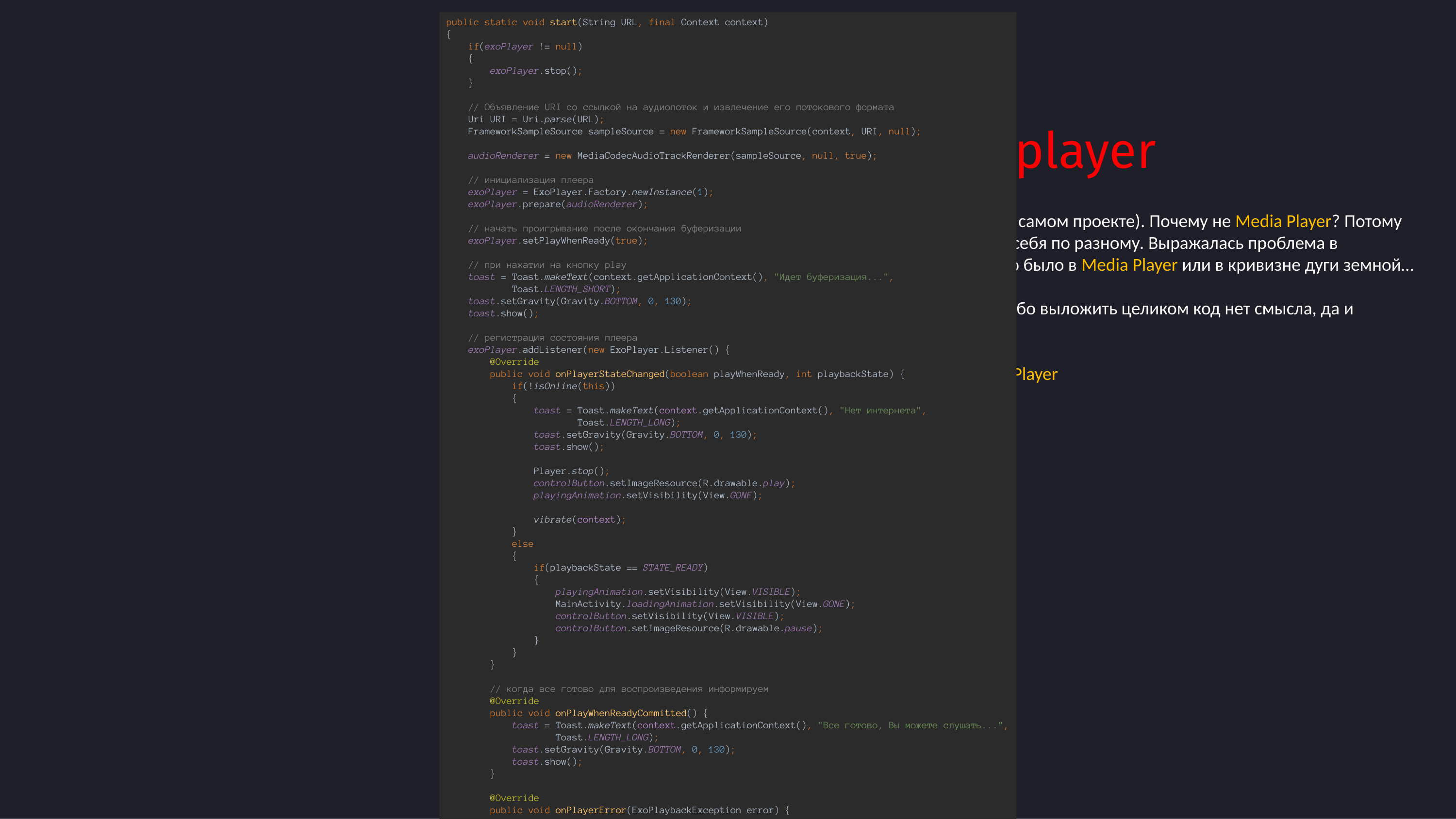

# Exoplayer
Сам плеер реализован в классе Player (см. в самом проекте). Почему не Media Player? Потому что Media Player на разных устройствах вел себя по разному. Выражалась проблема в зависании, отставании и «прыганьем». Дело было в Media Player или в кривизне дуги земной…

P.S. Что выложить на этом слайде не знаю, ибо выложить целиком код нет смысла, да и посмотреть его можно в самом проекте.
Взята отсюда: https://github.com/google/ExoPlayer
public static void start(String URL, final Context context)
{
    if(exoPlayer != null)
    {
        exoPlayer.stop();
    }
    // Объявление URI со ссылкой на аудиопоток и извлечение его потокового формата
    Uri URI = Uri.parse(URL);
    FrameworkSampleSource sampleSource = new FrameworkSampleSource(context, URI, null);
    audioRenderer = new MediaCodecAudioTrackRenderer(sampleSource, null, true);
    // инициализация плеера
    exoPlayer = ExoPlayer.Factory.newInstance(1);
    exoPlayer.prepare(audioRenderer);
    // начать проигрывание после окончания буферизации
    exoPlayer.setPlayWhenReady(true);
    // при нажатии на кнопку play
    toast = Toast.makeText(context.getApplicationContext(), "Идет буферизация...",
            Toast.LENGTH_SHORT);
    toast.setGravity(Gravity.BOTTOM, 0, 130);
    toast.show();
    // регистрация состояния плеера
    exoPlayer.addListener(new ExoPlayer.Listener() {
        @Override
        public void onPlayerStateChanged(boolean playWhenReady, int playbackState) {
            if(!isOnline(this))
            {
                toast = Toast.makeText(context.getApplicationContext(), "Нет интернета",
                        Toast.LENGTH_LONG);
                toast.setGravity(Gravity.BOTTOM, 0, 130);
                toast.show();
                Player.stop();
                controlButton.setImageResource(R.drawable.play);
                playingAnimation.setVisibility(View.GONE);
                vibrate(context);
            }
            else
            {
                if(playbackState == STATE_READY)
                {
                    playingAnimation.setVisibility(View.VISIBLE);
                    MainActivity.loadingAnimation.setVisibility(View.GONE);
                    controlButton.setVisibility(View.VISIBLE);
                    controlButton.setImageResource(R.drawable.pause);
                }
            }
        }
        // когда все готово для воспроизведения информируем
        @Override
        public void onPlayWhenReadyCommitted() {
            toast = Toast.makeText(context.getApplicationContext(), "Все готово, Вы можете слушать...",
                    Toast.LENGTH_LONG);
            toast.setGravity(Gravity.BOTTOM, 0, 130);
            toast.show();
        }
        @Override
        public void onPlayerError(ExoPlaybackException error) {
        }
    });
}